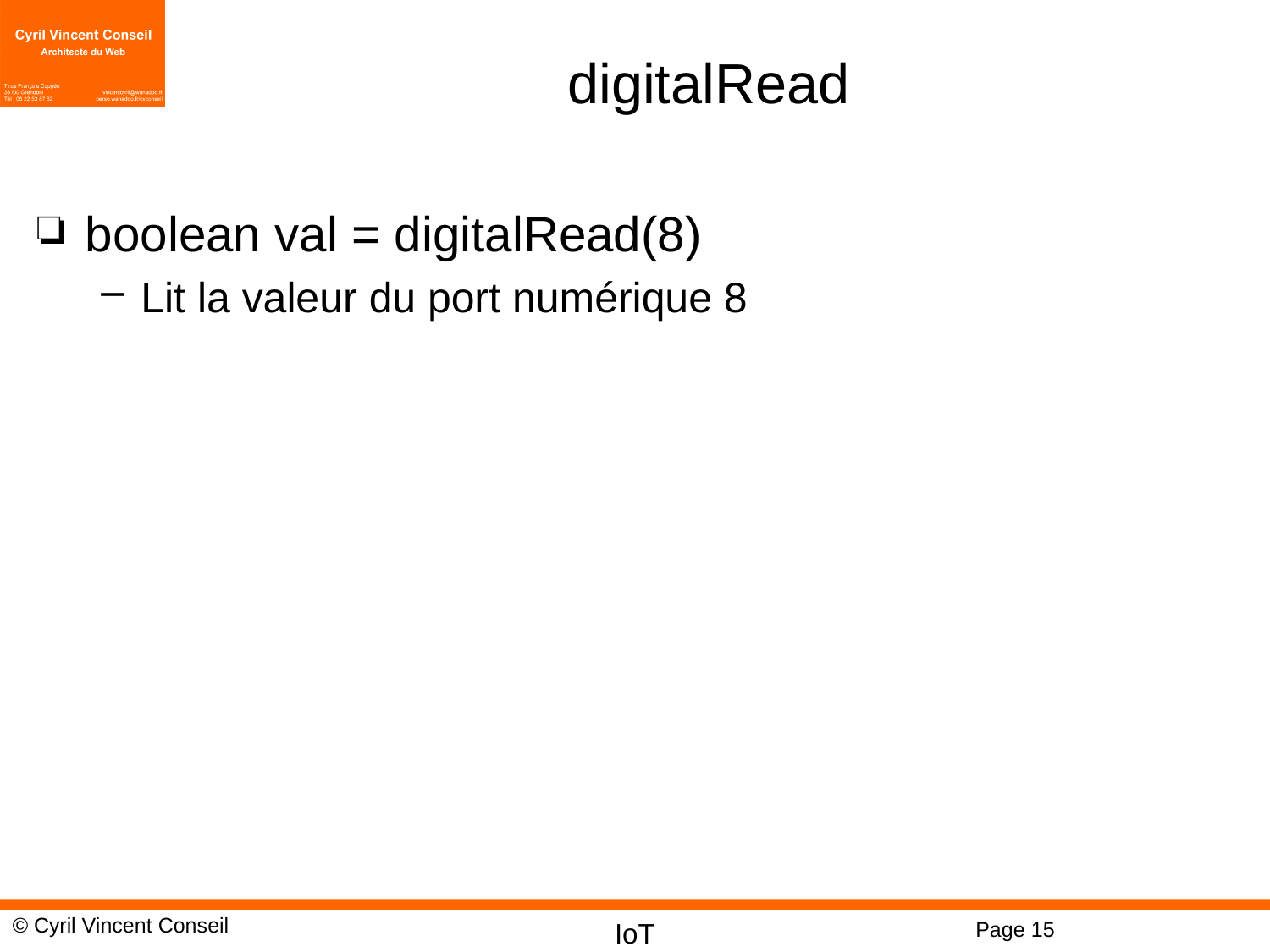

# digitalRead
boolean val = digitalRead(8)
Lit la valeur du port numérique 8